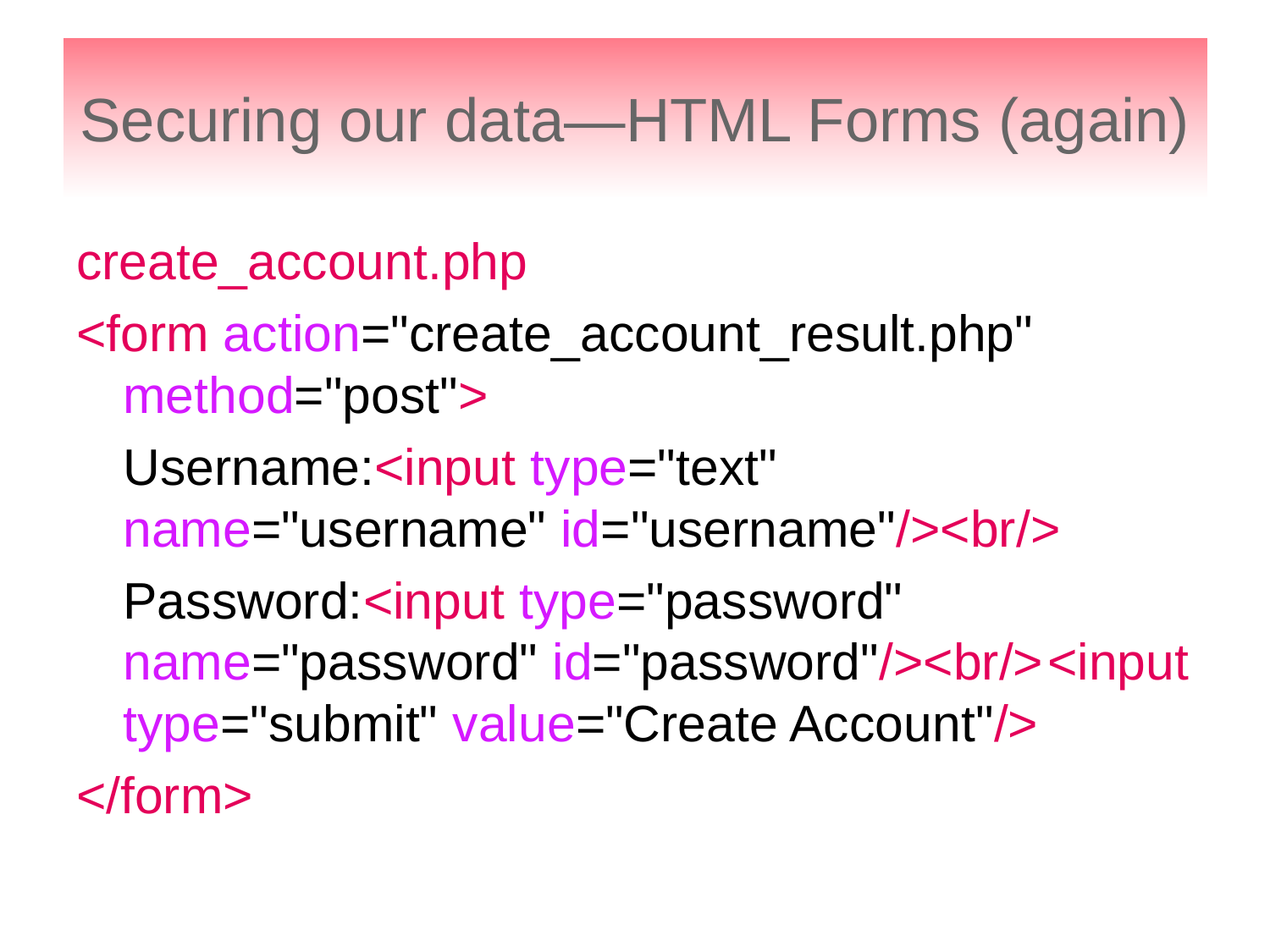

# Securing our data—HTML Forms (again)
create_account.php
<form action="create_account_result.php" method="post">
	Username:<input type="text" name="username" id="username"/><br/>
	Password:<input type="password" name="password" id="password"/><br/>		<input type="submit" value="Create Account"/>
</form>